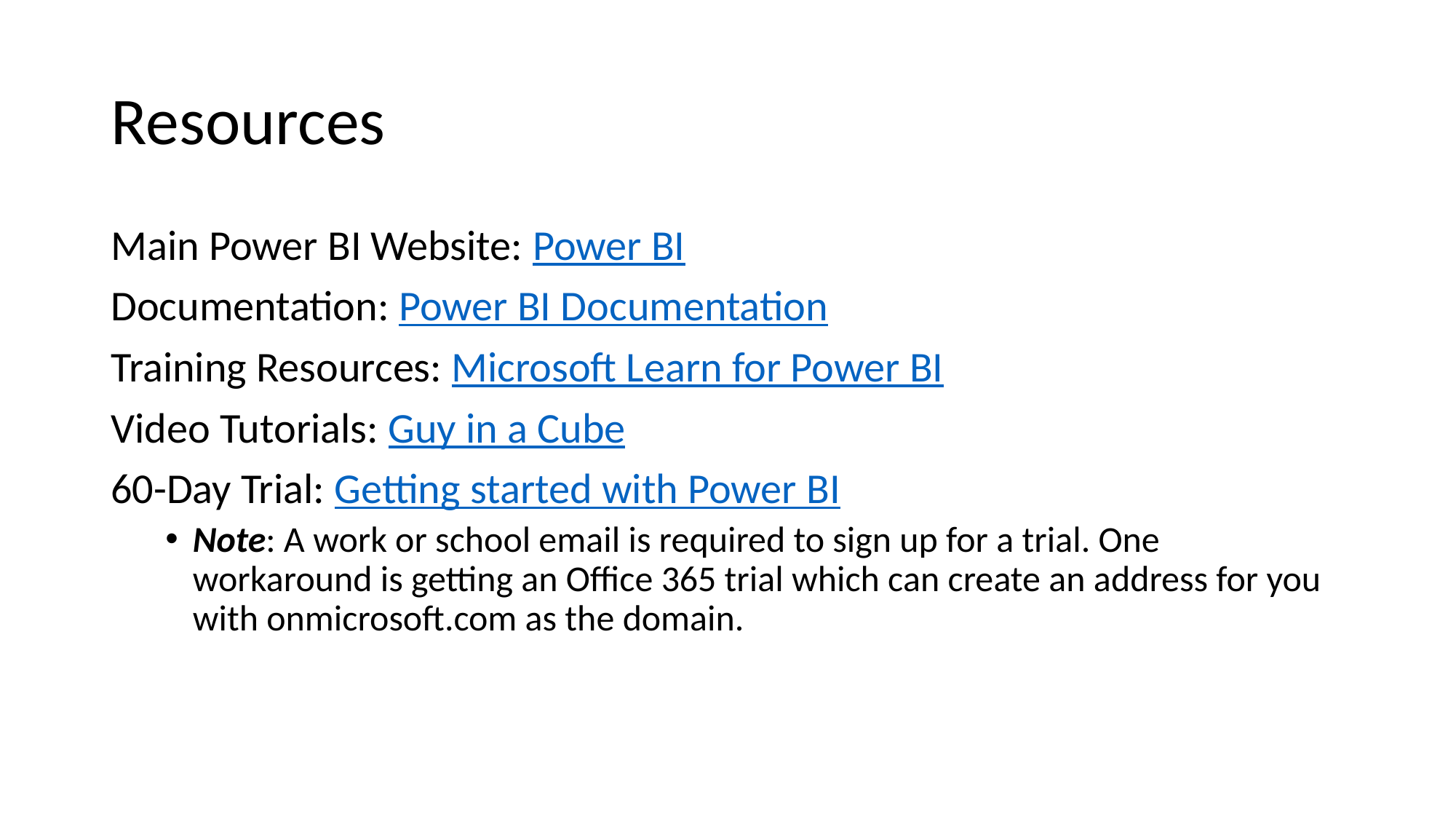

# Resources
Main Power BI Website: Power BI
Documentation: Power BI Documentation
Training Resources: Microsoft Learn for Power BI
Video Tutorials: Guy in a Cube
60-Day Trial: Getting started with Power BI
Note: A work or school email is required to sign up for a trial. One workaround is getting an Office 365 trial which can create an address for you with onmicrosoft.com as the domain.